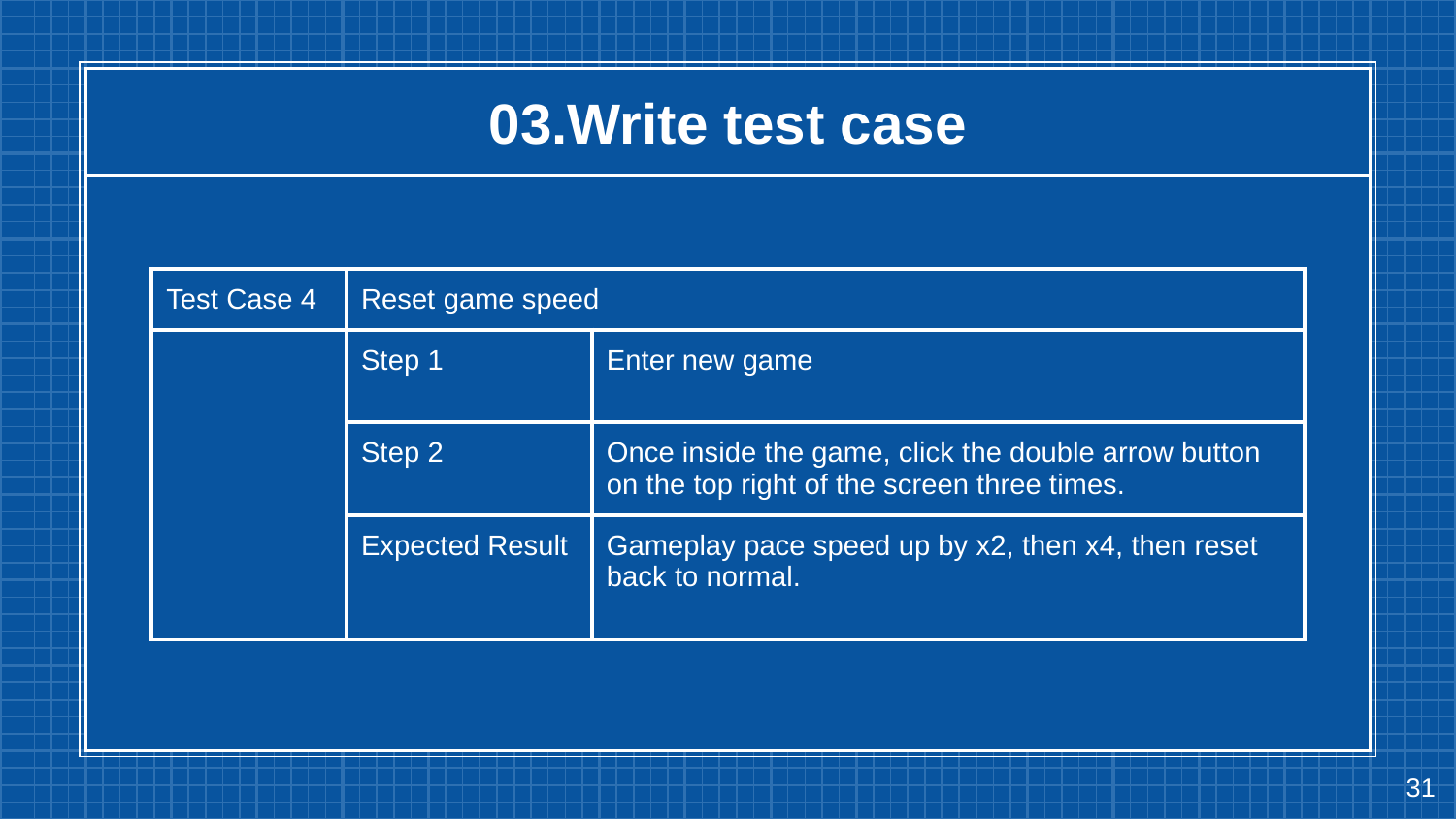

# 03.Write test case
| Test Case 4 | Reset game speed |  |
| --- | --- | --- |
|  | Step 1 | Enter new game |
|  | Step 2 | Once inside the game, click the double arrow button on the top right of the screen three times. |
|  | Expected Result | Gameplay pace speed up by x2, then x4, then reset back to normal. |
31